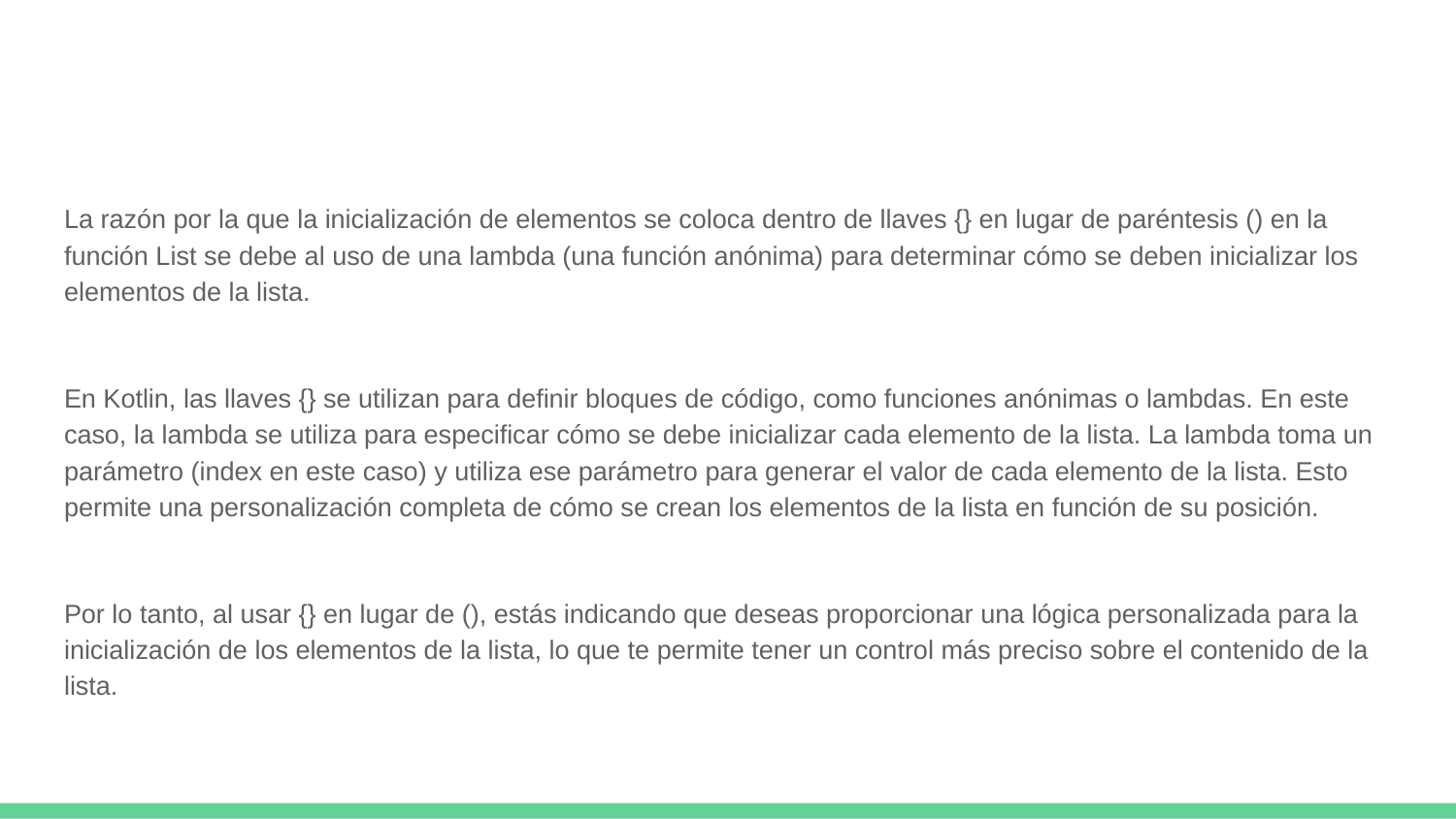

#
La razón por la que la inicialización de elementos se coloca dentro de llaves {} en lugar de paréntesis () en la función List se debe al uso de una lambda (una función anónima) para determinar cómo se deben inicializar los elementos de la lista.

En Kotlin, las llaves {} se utilizan para definir bloques de código, como funciones anónimas o lambdas. En este caso, la lambda se utiliza para especificar cómo se debe inicializar cada elemento de la lista. La lambda toma un parámetro (index en este caso) y utiliza ese parámetro para generar el valor de cada elemento de la lista. Esto permite una personalización completa de cómo se crean los elementos de la lista en función de su posición.

Por lo tanto, al usar {} en lugar de (), estás indicando que deseas proporcionar una lógica personalizada para la inicialización de los elementos de la lista, lo que te permite tener un control más preciso sobre el contenido de la lista.